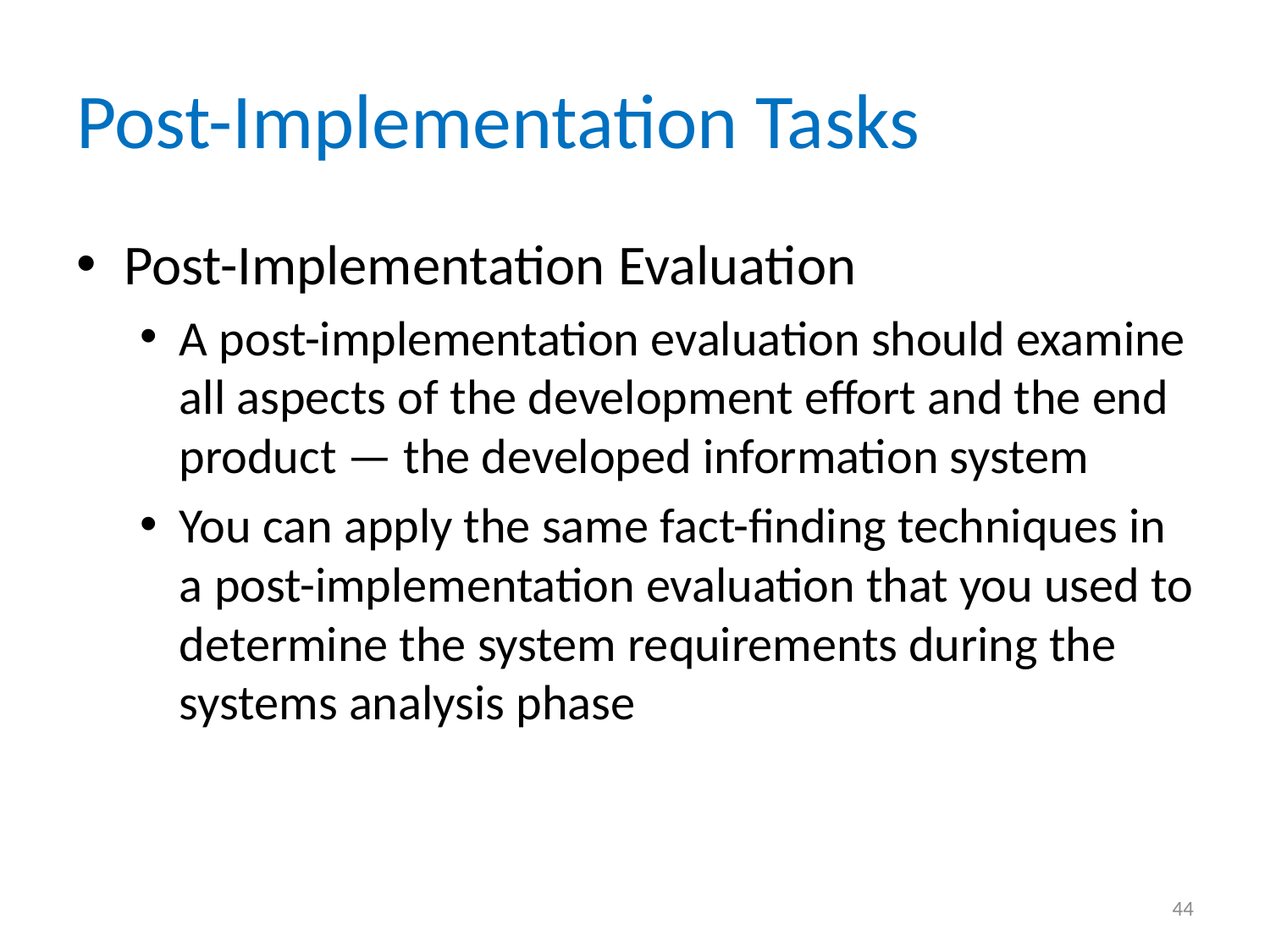

# Post-Implementation Tasks
Post-Implementation Evaluation
A post-implementation evaluation should examine all aspects of the development effort and the end product — the developed information system
You can apply the same fact-finding techniques in a post-implementation evaluation that you used to determine the system requirements during the systems analysis phase
44